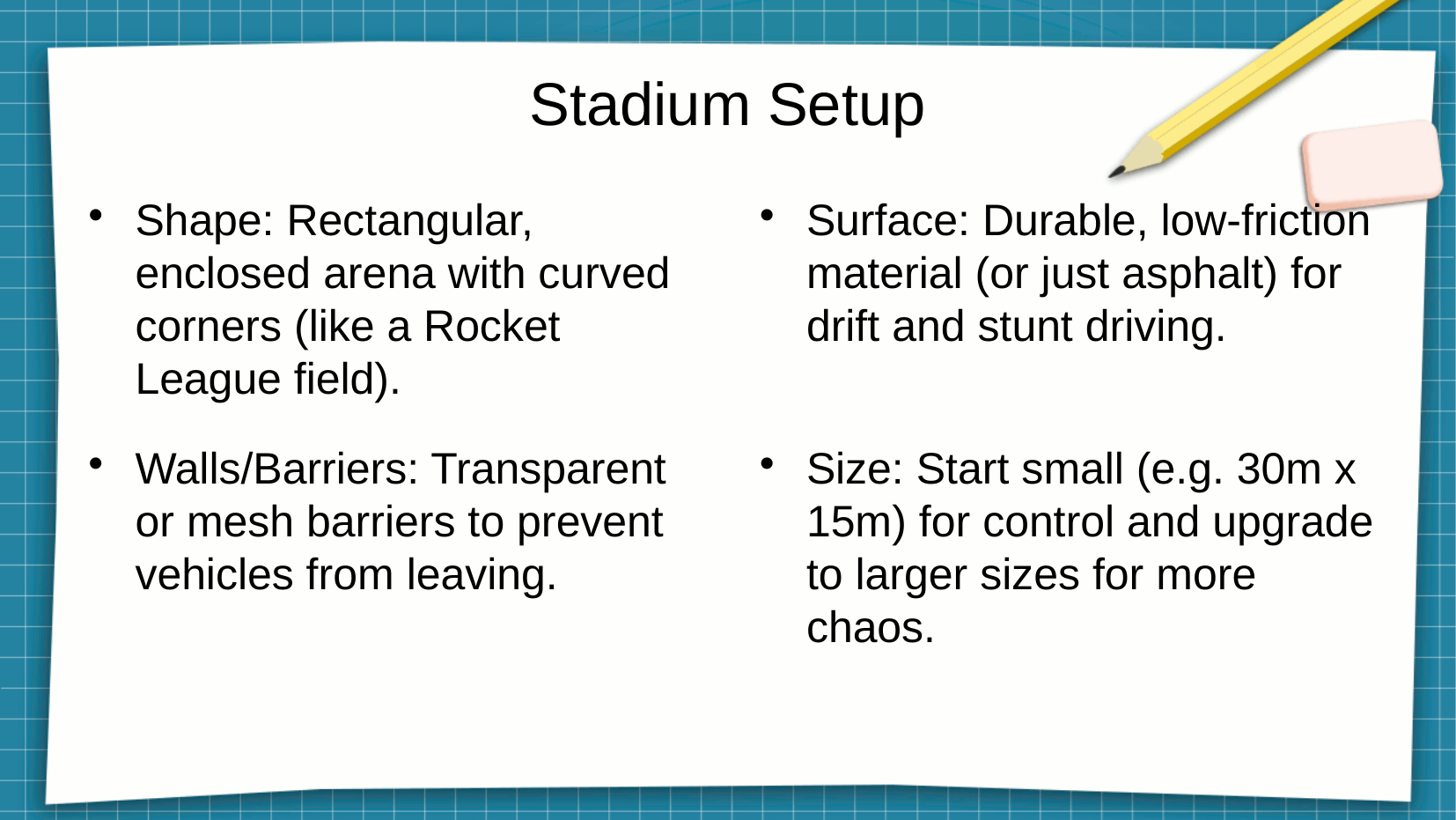

# Stadium Setup
Shape: Rectangular, enclosed arena with curved corners (like a Rocket League field).
Surface: Durable, low-friction material (or just asphalt) for drift and stunt driving.
Walls/Barriers: Transparent or mesh barriers to prevent vehicles from leaving.
Size: Start small (e.g. 30m x 15m) for control and upgrade to larger sizes for more chaos.